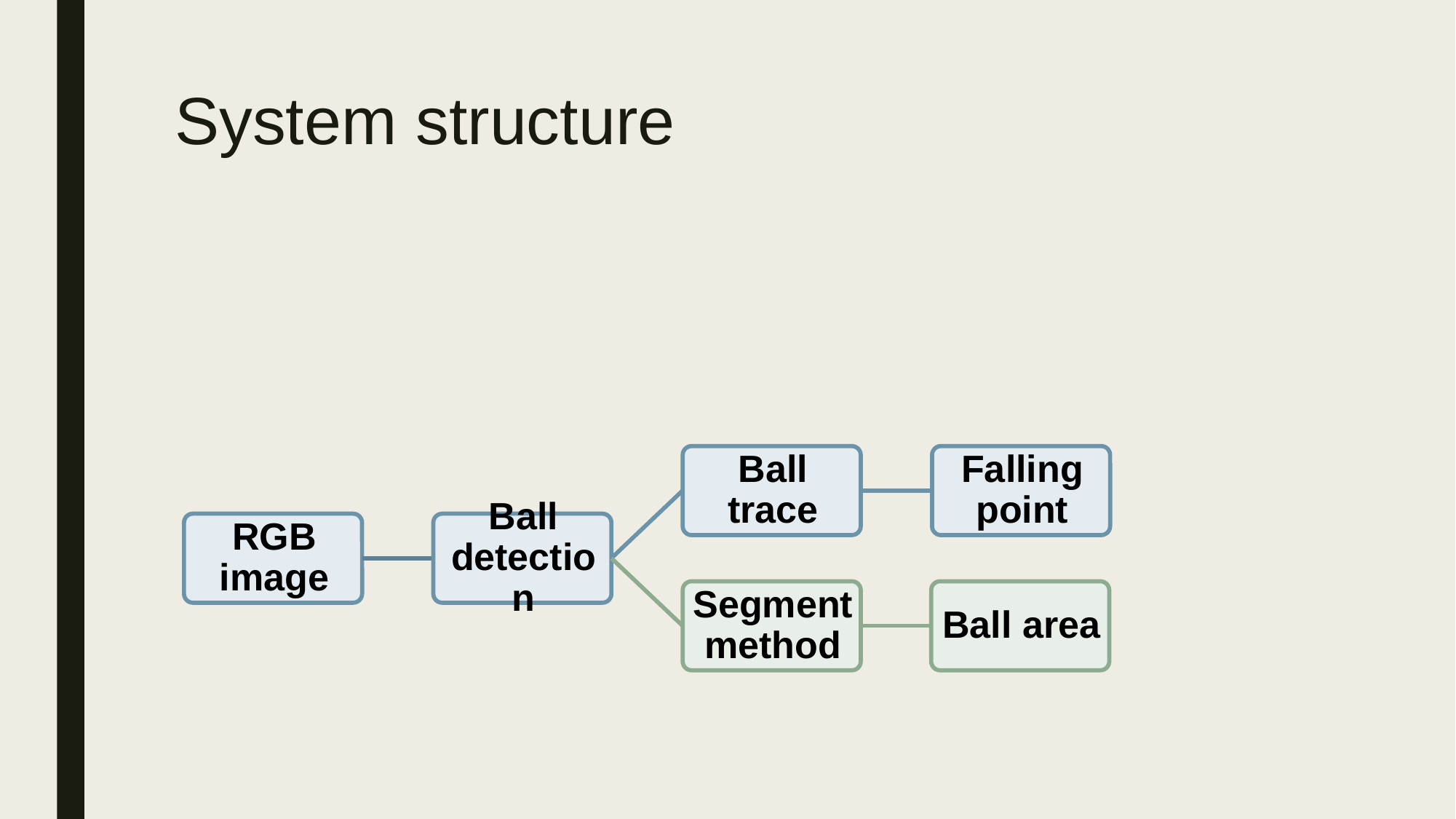

# System structure
RGB image

Ball detection

Ball trace

Falling point

Segment method

Ball area